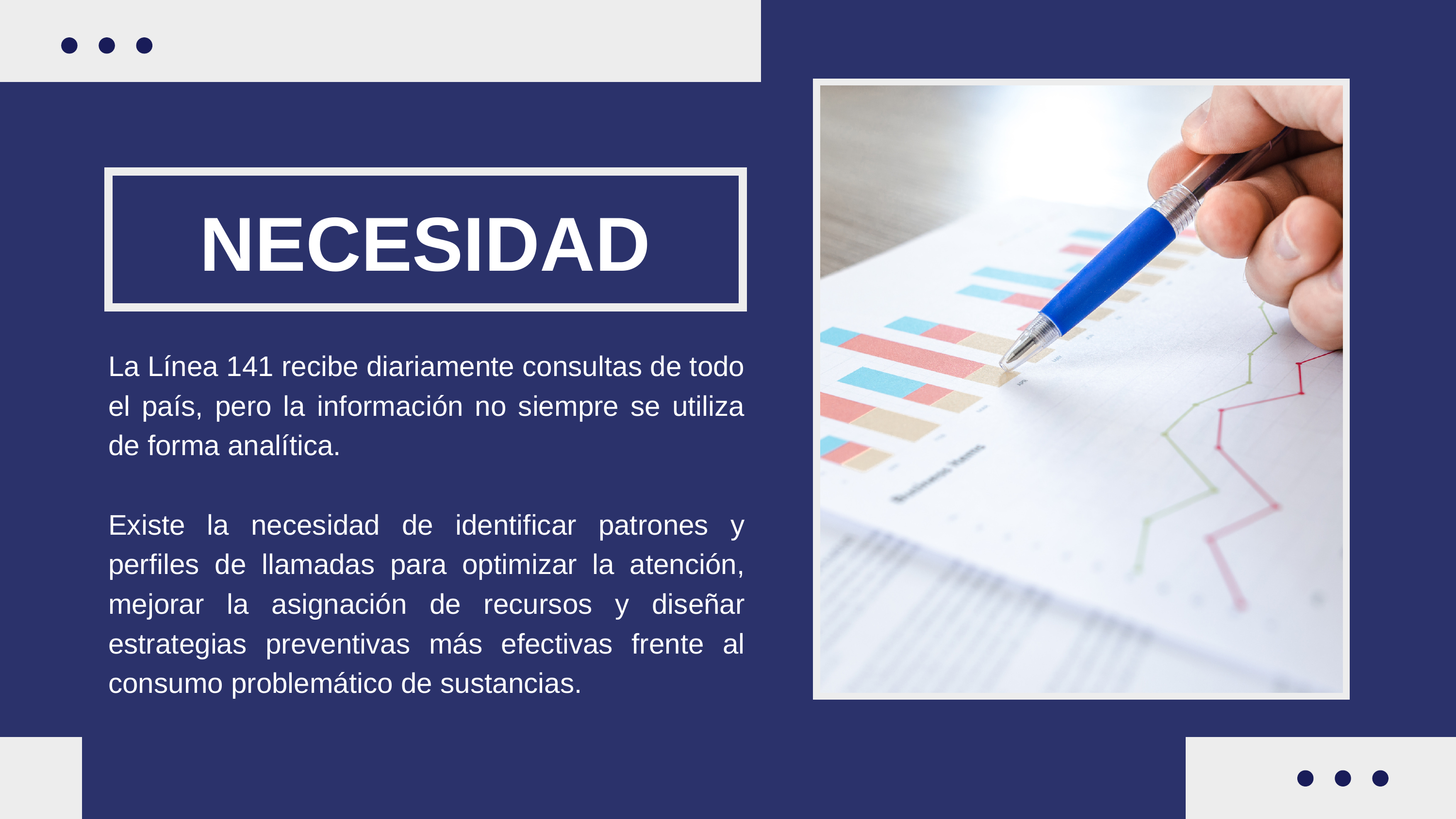

NECESIDAD
La Línea 141 recibe diariamente consultas de todo el país, pero la información no siempre se utiliza de forma analítica.

Existe la necesidad de identificar patrones y perfiles de llamadas para optimizar la atención, mejorar la asignación de recursos y diseñar estrategias preventivas más efectivas frente al consumo problemático de sustancias.